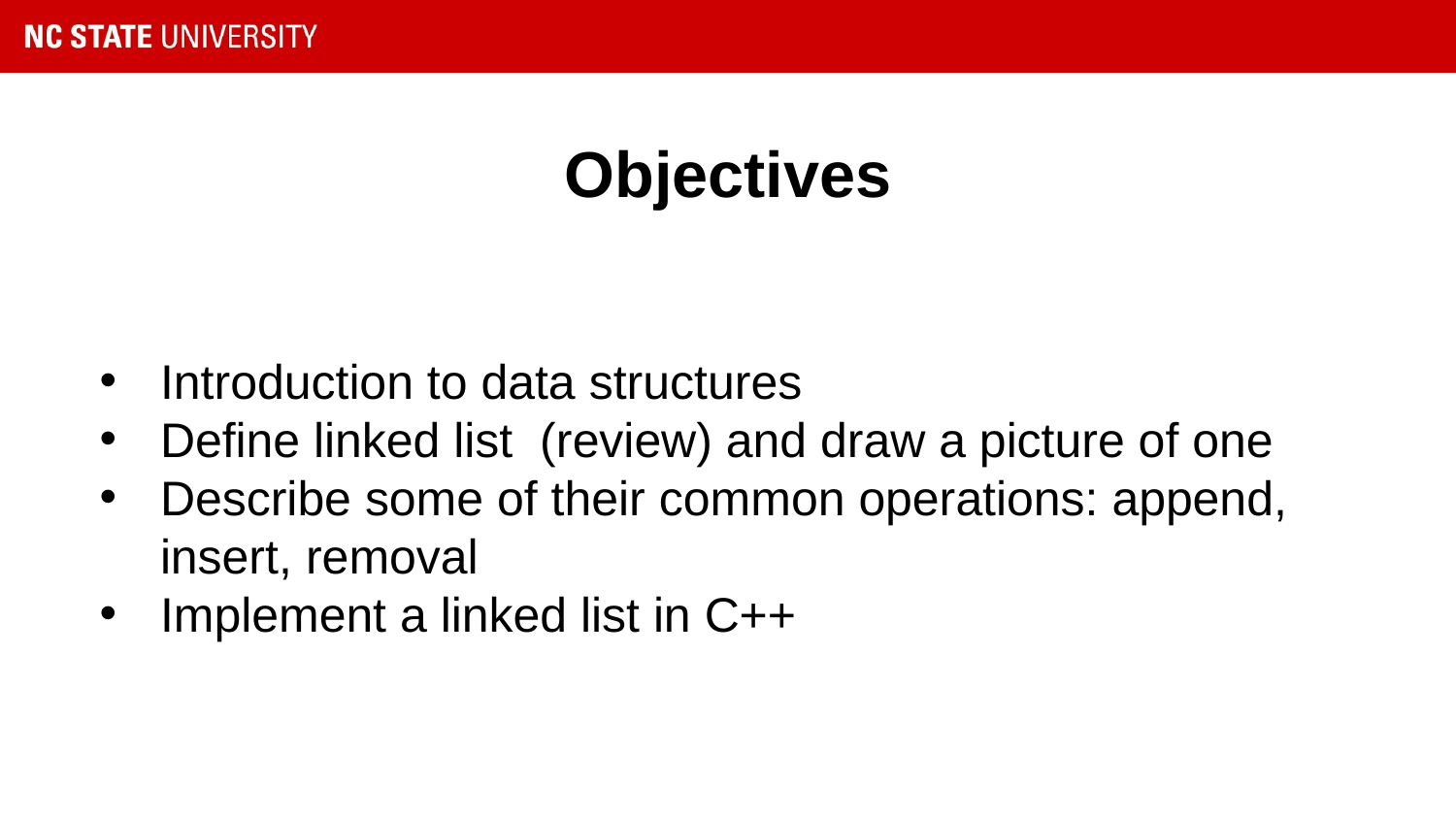

# Objectives
Introduction to data structures
Define linked list  (review) and draw a picture of one
Describe some of their common operations: append, insert, removal
Implement a linked list in C++